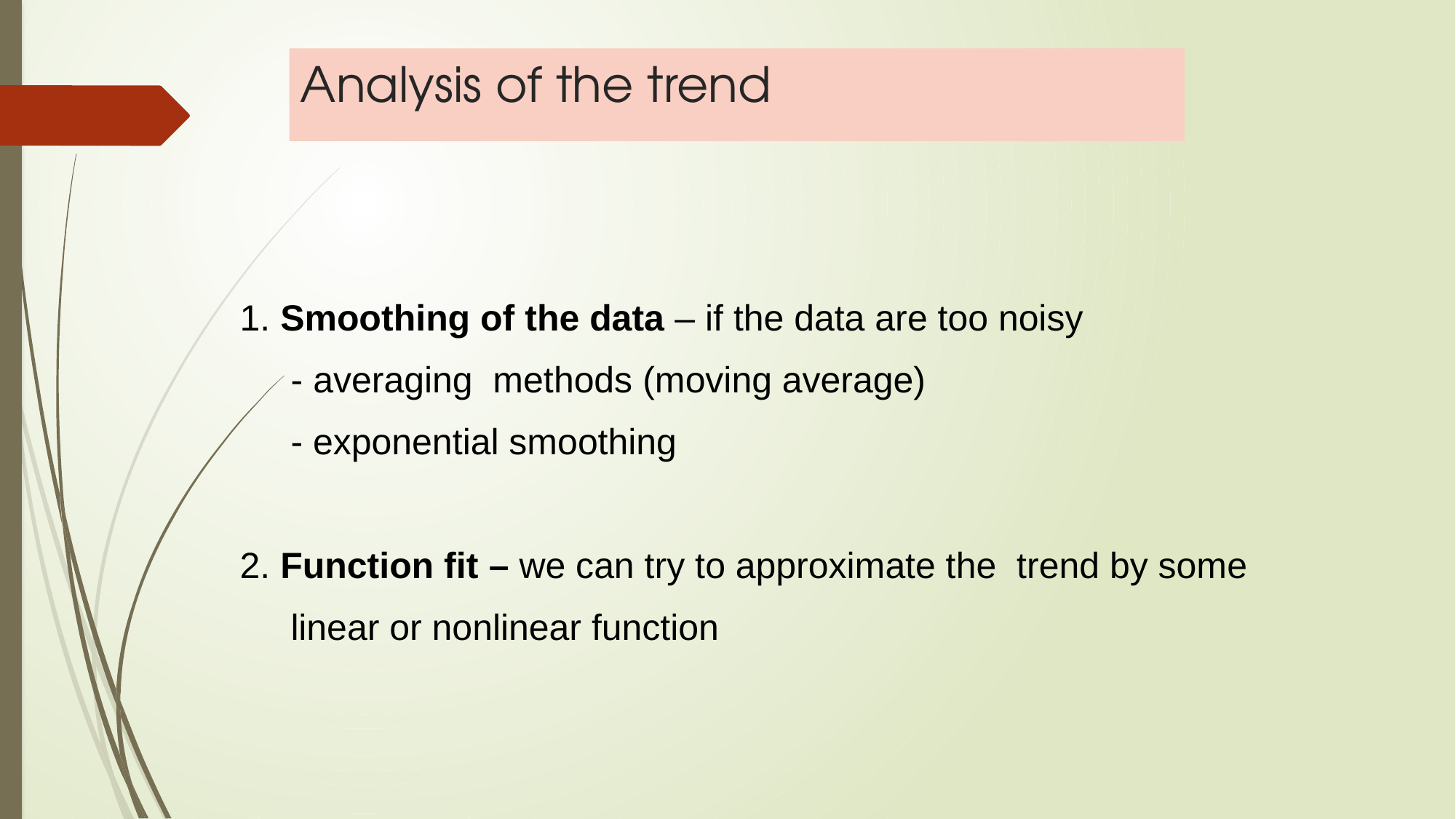

# Analysis of the trend
1. Smoothing of the data – if the data are too noisy
     - averaging  methods (moving average)
     - exponential smoothing

2. Function fit – we can try to approximate the  trend by some
     linear or nonlinear function